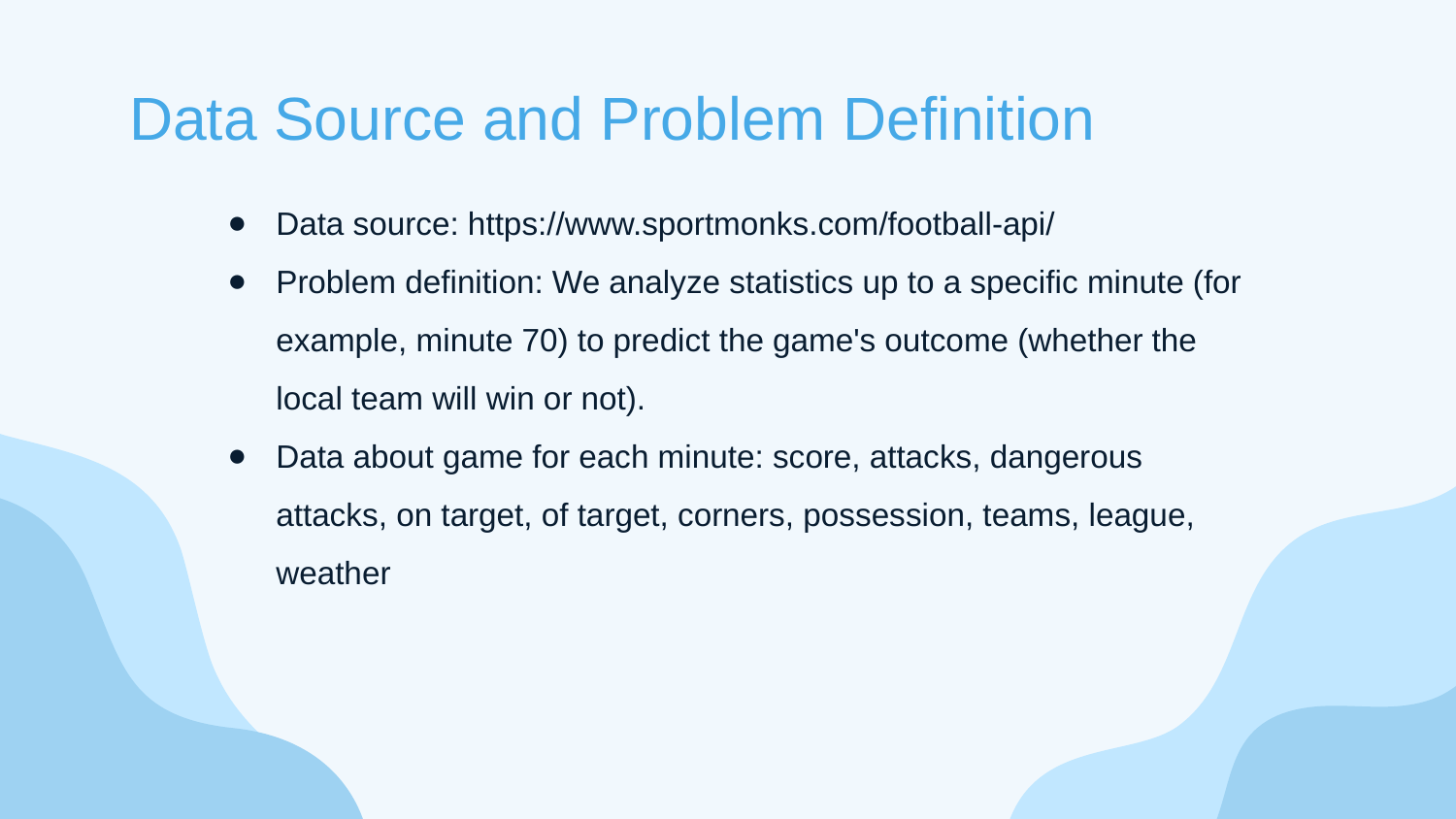

# Data Source and Problem Definition
Data source: https://www.sportmonks.com/football-api/
Problem definition: We analyze statistics up to a specific minute (for example, minute 70) to predict the game's outcome (whether the local team will win or not).
Data about game for each minute: score, attacks, dangerous attacks, on target, of target, corners, possession, teams, league, weather